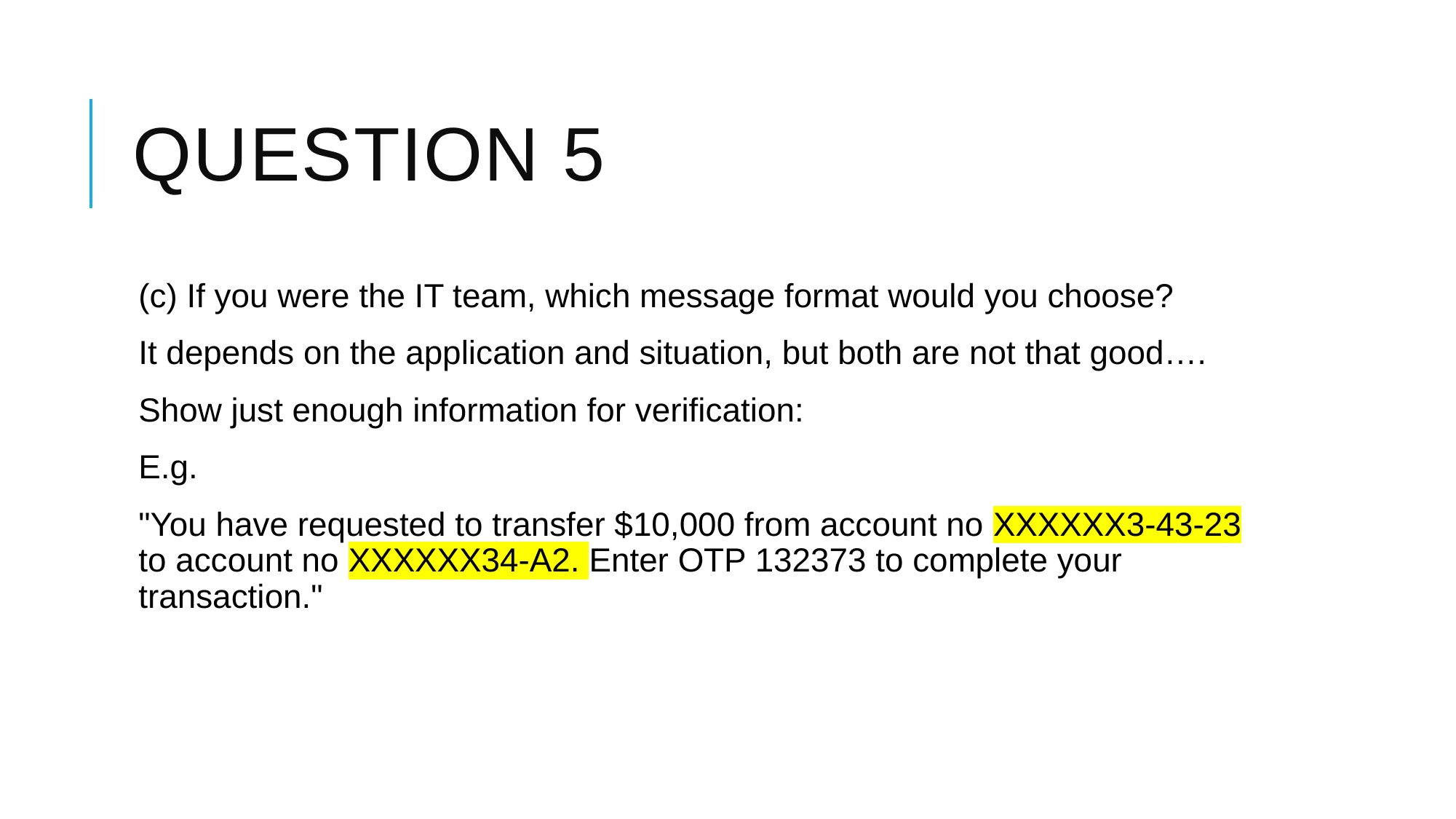

# Question 5
(c) If you were the IT team, which message format would you choose?
It depends on the application and situation, but both are not that good….
Show just enough information for verification:
E.g.
"You have requested to transfer $10,000 from account no XXXXXX3-43-23 to account no XXXXXX34-A2. Enter OTP 132373 to complete your transaction."